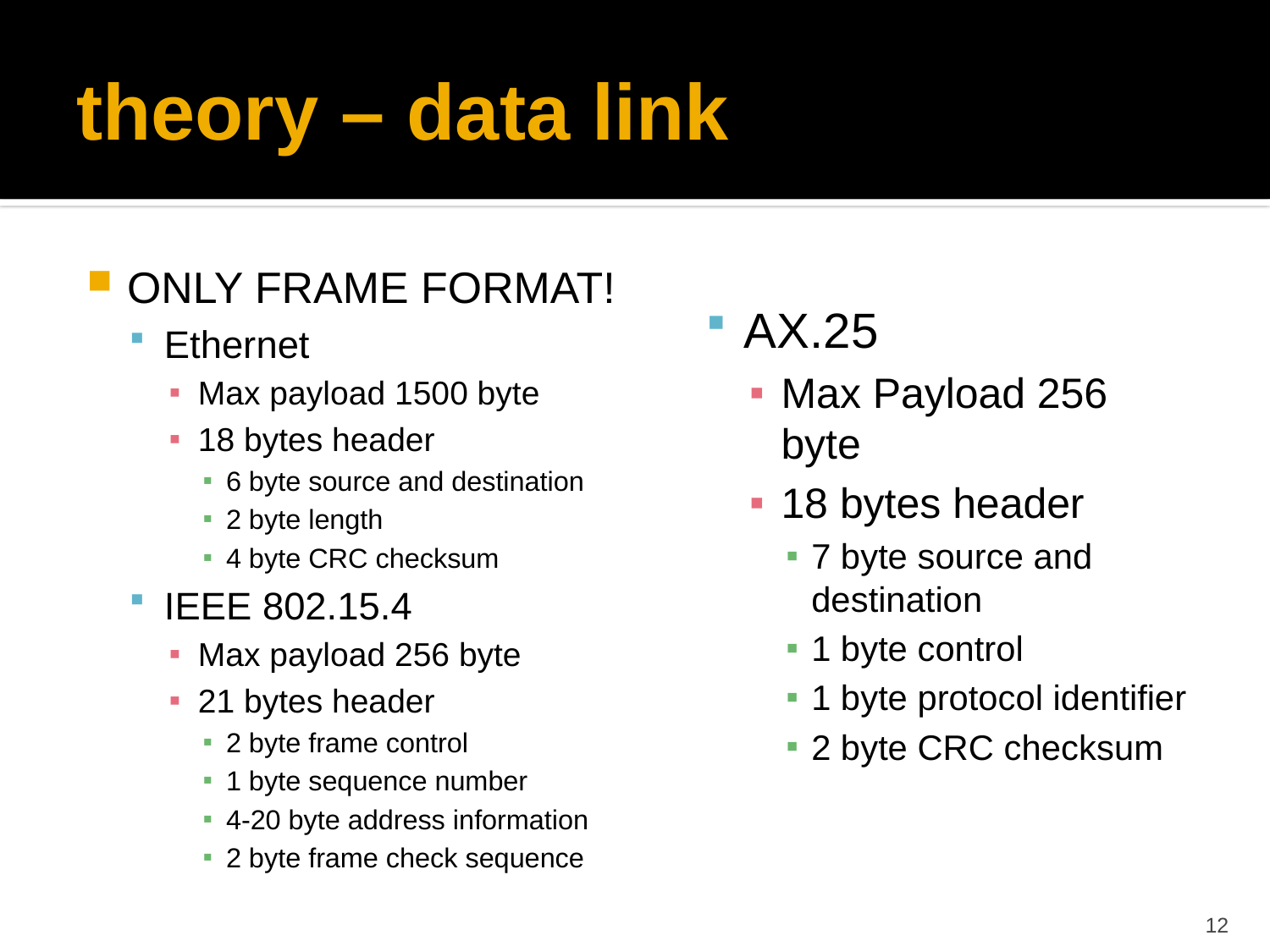

# theory – data link
ONLY FRAME FORMAT!
Ethernet
Max payload 1500 byte
18 bytes header
6 byte source and destination
2 byte length
4 byte CRC checksum
IEEE 802.15.4
Max payload 256 byte
21 bytes header
2 byte frame control
1 byte sequence number
4-20 byte address information
2 byte frame check sequence
AX.25
Max Payload 256 byte
18 bytes header
7 byte source and destination
1 byte control
1 byte protocol identifier
2 byte CRC checksum
12